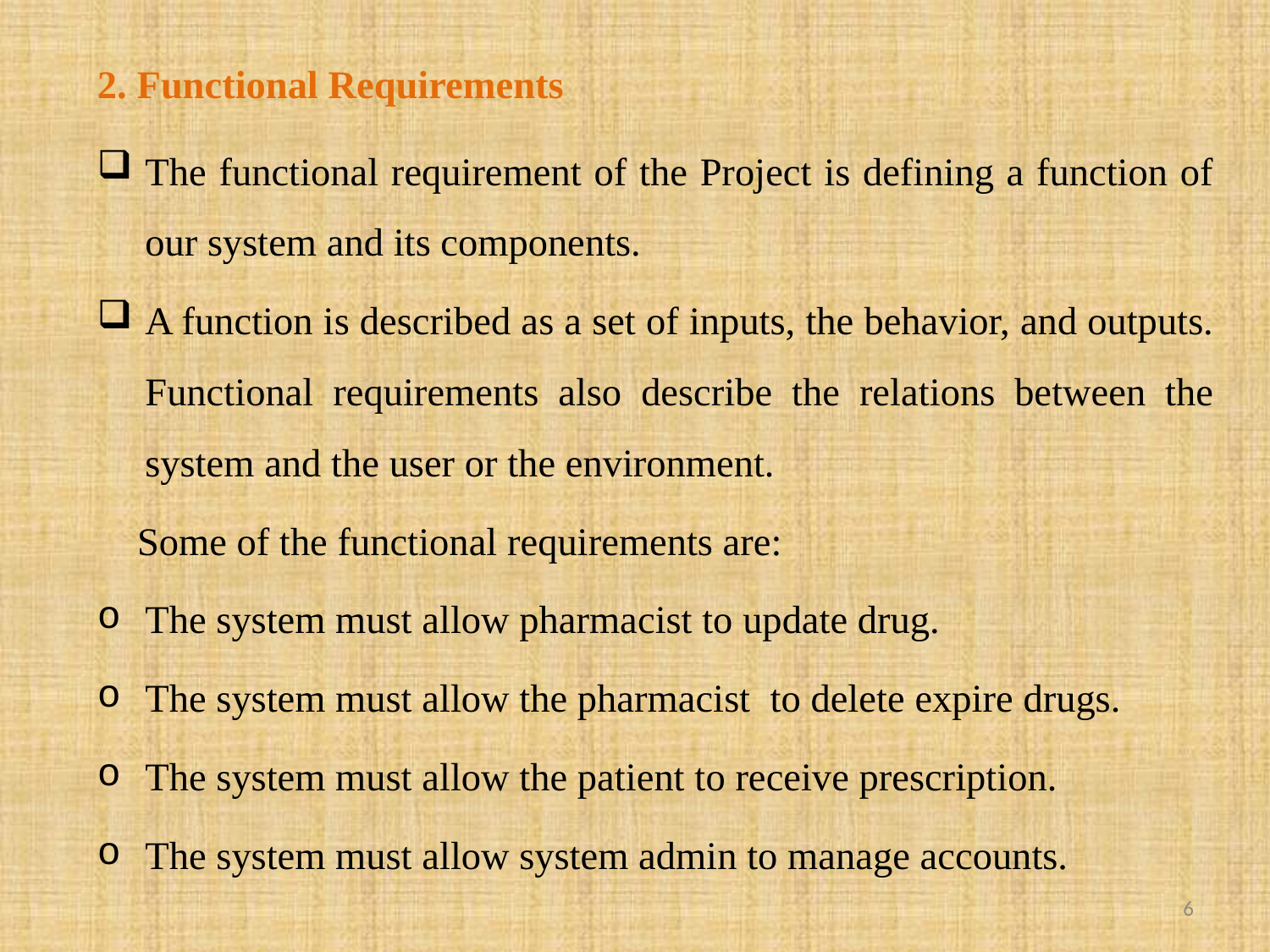

# 2. Functional Requirements
The functional requirement of the Project is defining a function of our system and its components.
A function is described as a set of inputs, the behavior, and outputs. Functional requirements also describe the relations between the system and the user or the environment.
    Some of the functional requirements are:
The system must allow pharmacist to update drug.
The system must allow the pharmacist  to delete expire drugs.
The system must allow the patient to receive prescription.
The system must allow system admin to manage accounts.
6